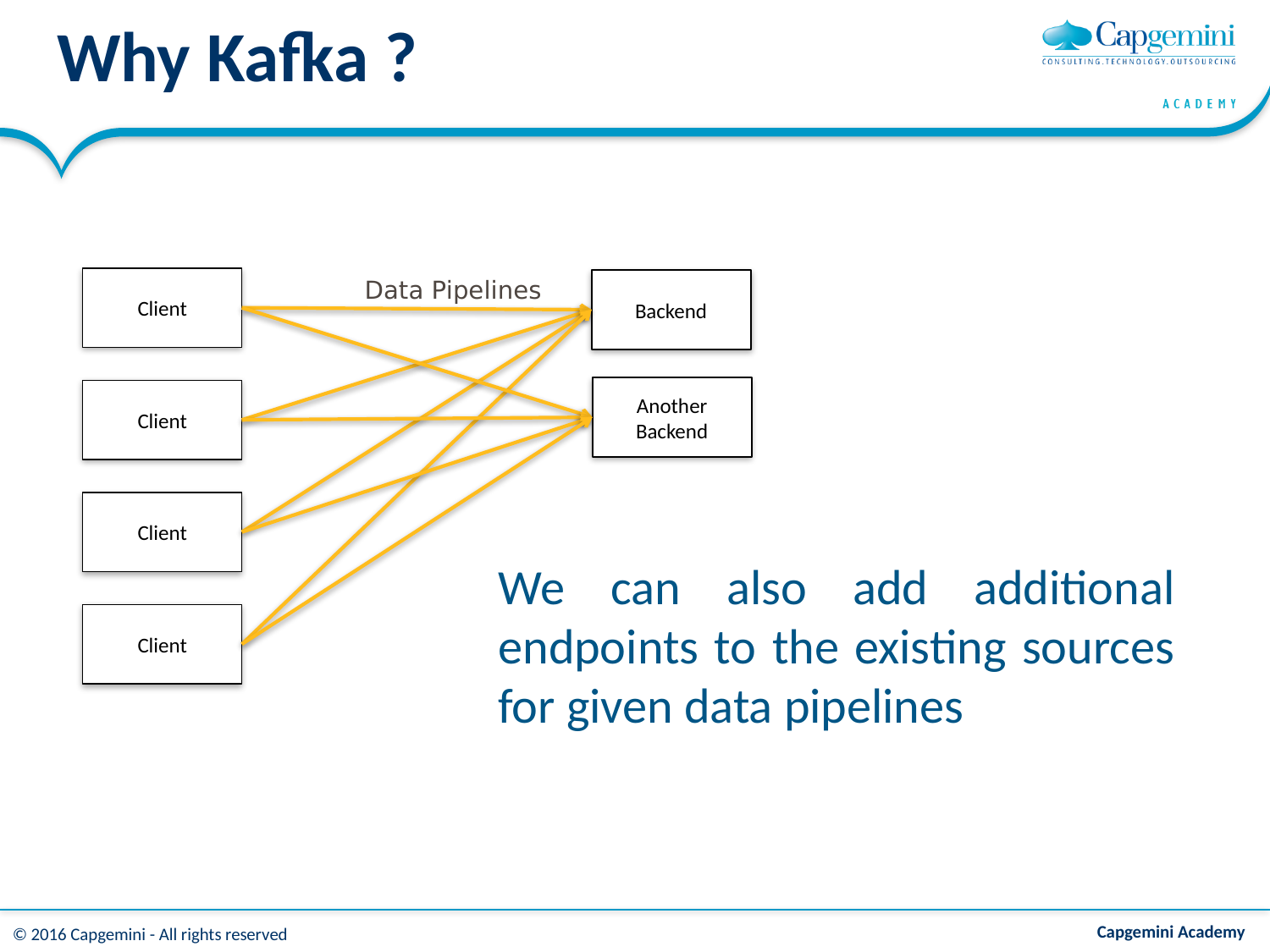

# Why Kafka ?

Client
Data Pipelines
Backend
Another Backend
Client
Client
We can also add additional endpoints to the existing sources for given data pipelines
Client